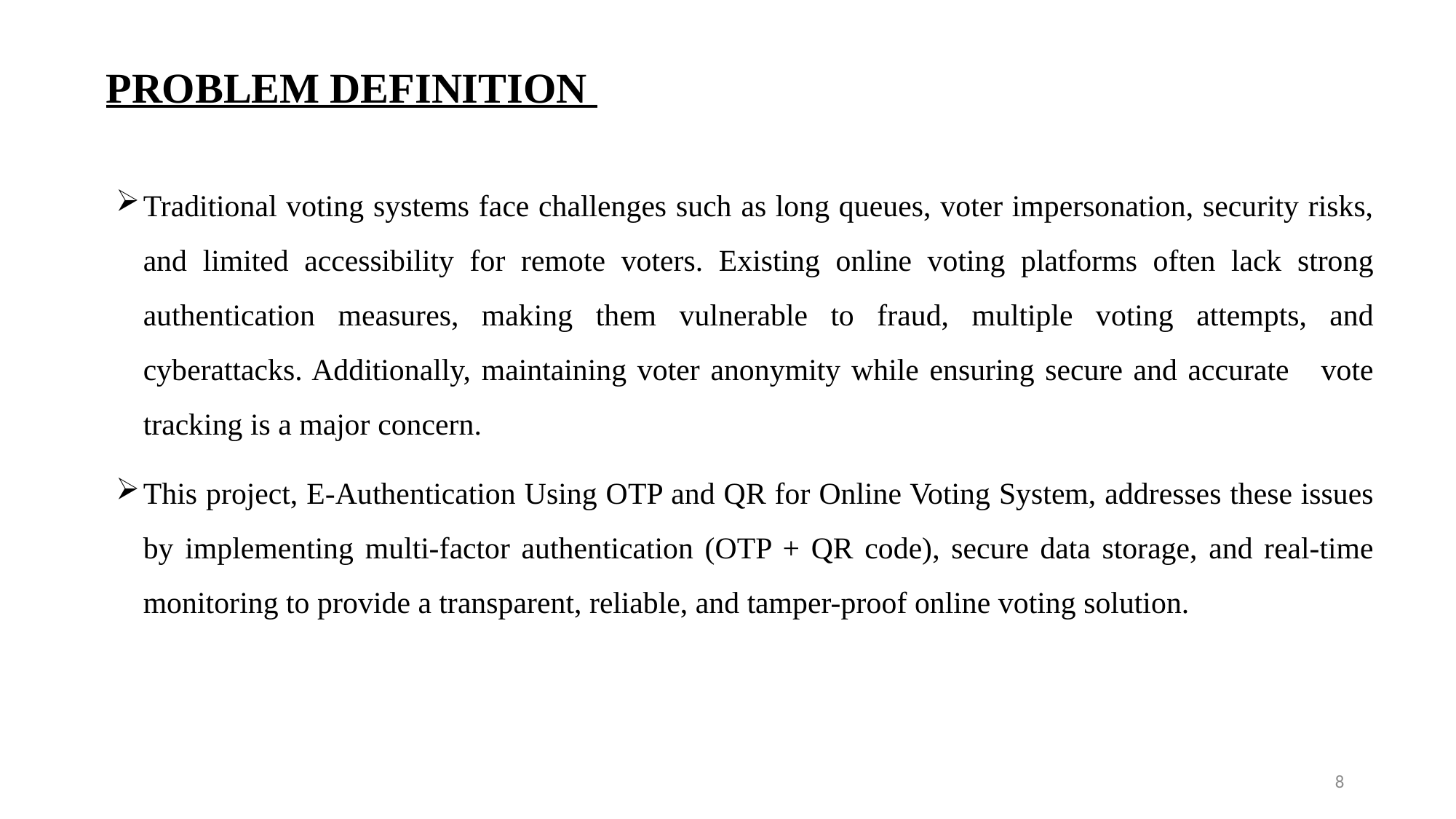

# PROBLEM DEFINITION
Traditional voting systems face challenges such as long queues, voter impersonation, security risks, and limited accessibility for remote voters. Existing online voting platforms often lack strong authentication measures, making them vulnerable to fraud, multiple voting attempts, and cyberattacks. Additionally, maintaining voter anonymity while ensuring secure and accurate   vote tracking is a major concern.
This project, E-Authentication Using OTP and QR for Online Voting System, addresses these issues by implementing multi-factor authentication (OTP + QR code), secure data storage, and real-time monitoring to provide a transparent, reliable, and tamper-proof online voting solution.
8